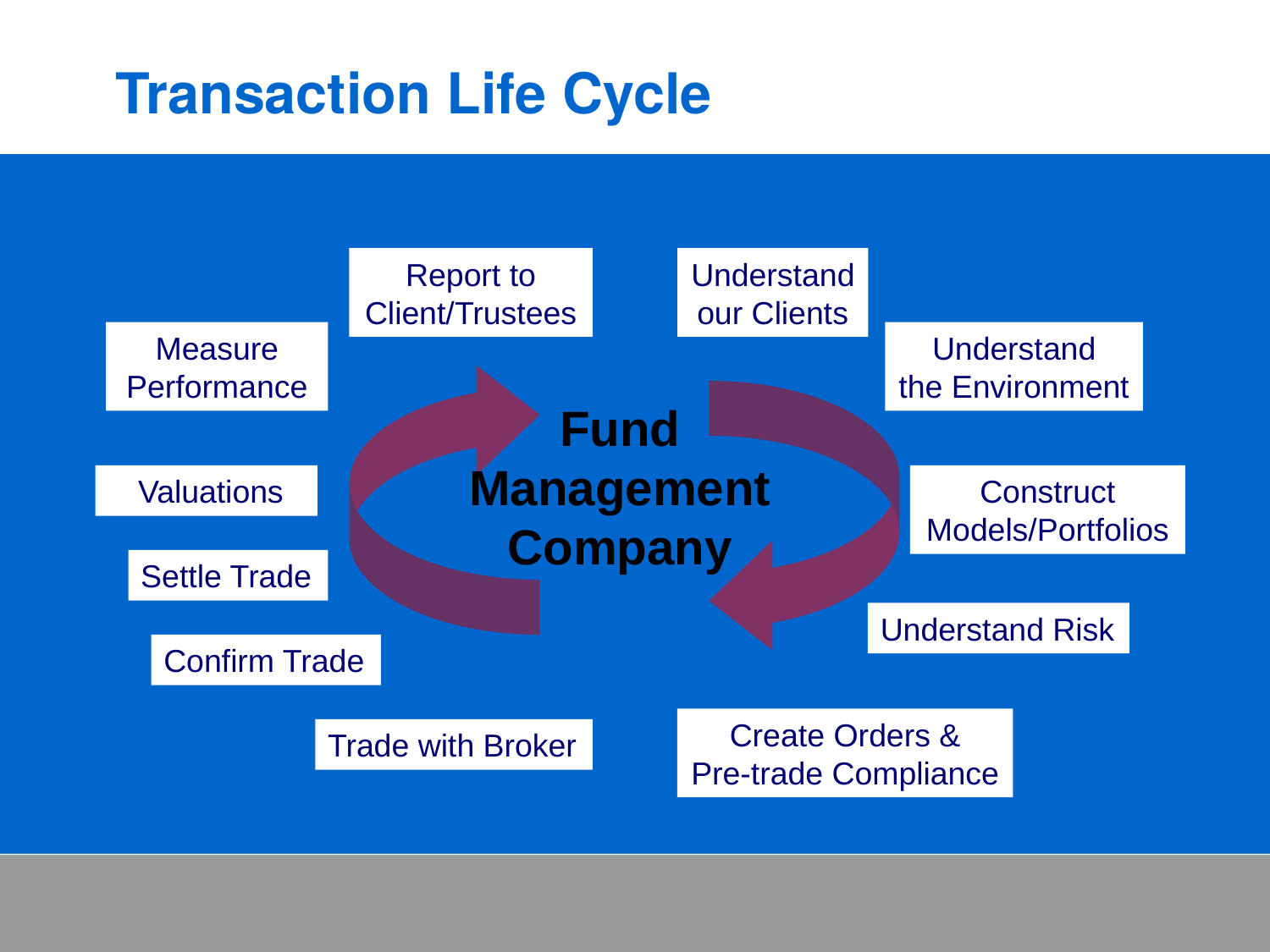

# Transaction Life Cycle
Report to Client/Trustees
Understand
our Clients
Measure Performance
Understand
the Environment

Fund Management Company
 Valuations
Construct
Models/Portfolios
Settle Trade
Understand Risk
Confirm Trade
Create Orders &
Pre-trade Compliance
Trade with Broker